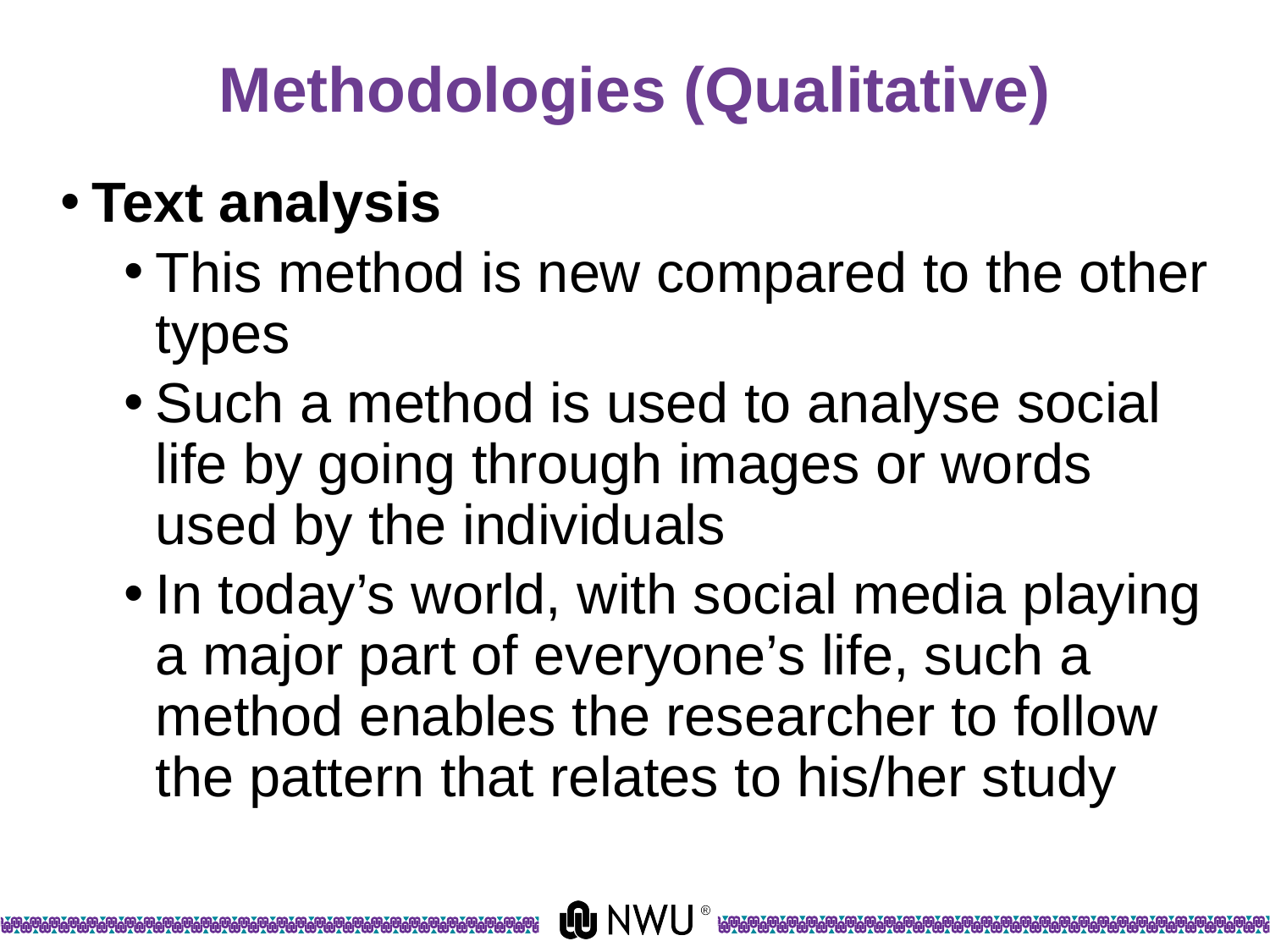

# Methodologies (Qualitative)
Text analysis
This method is new compared to the other types
Such a method is used to analyse social life by going through images or words used by the individuals
In today’s world, with social media playing a major part of everyone’s life, such a method enables the researcher to follow the pattern that relates to his/her study